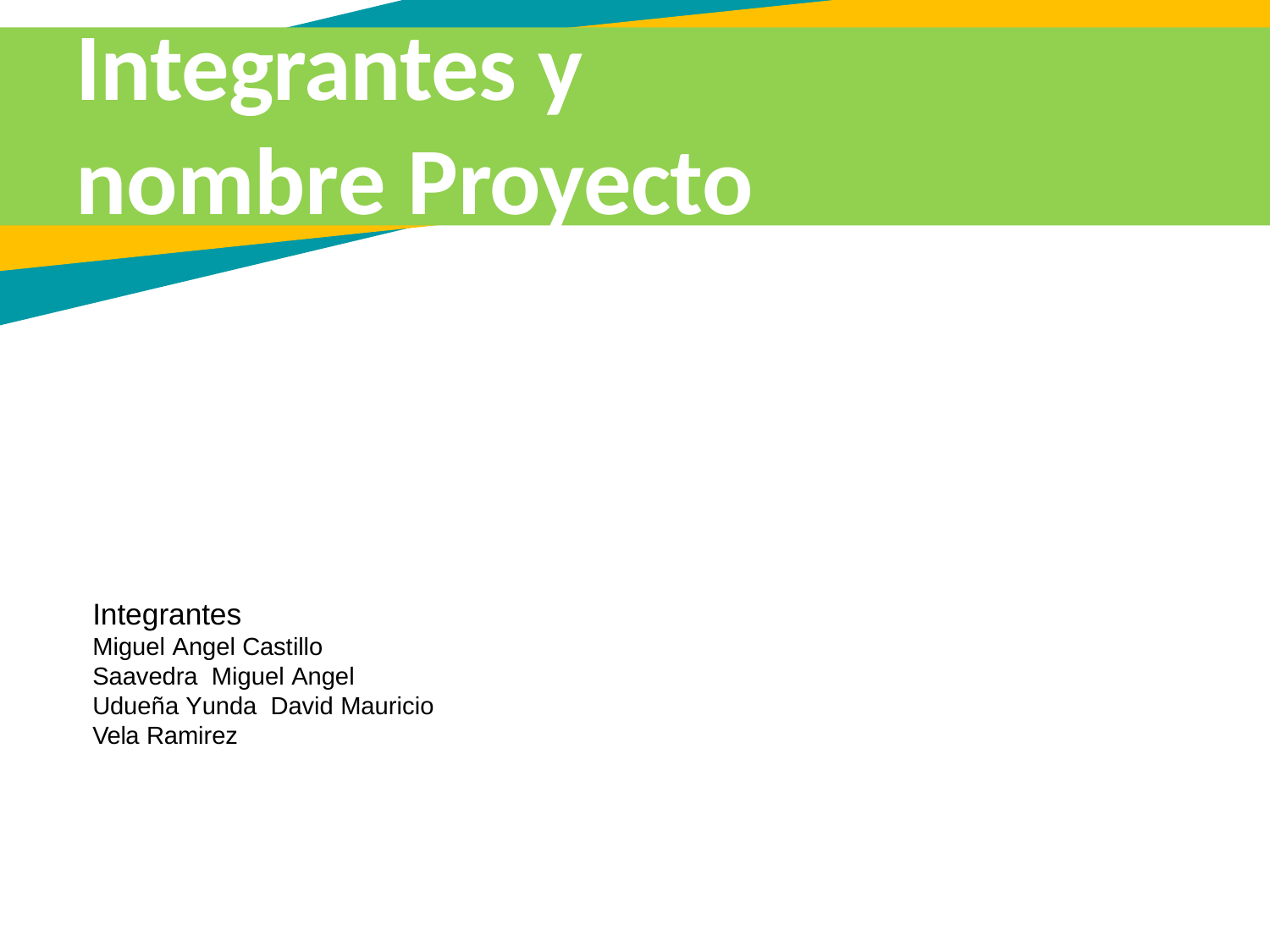

# Integrantes y  nombre Proyecto
Integrantes
Miguel Angel Castillo Saavedra  Miguel Angel Udueña Yunda  David Mauricio Vela Ramirez